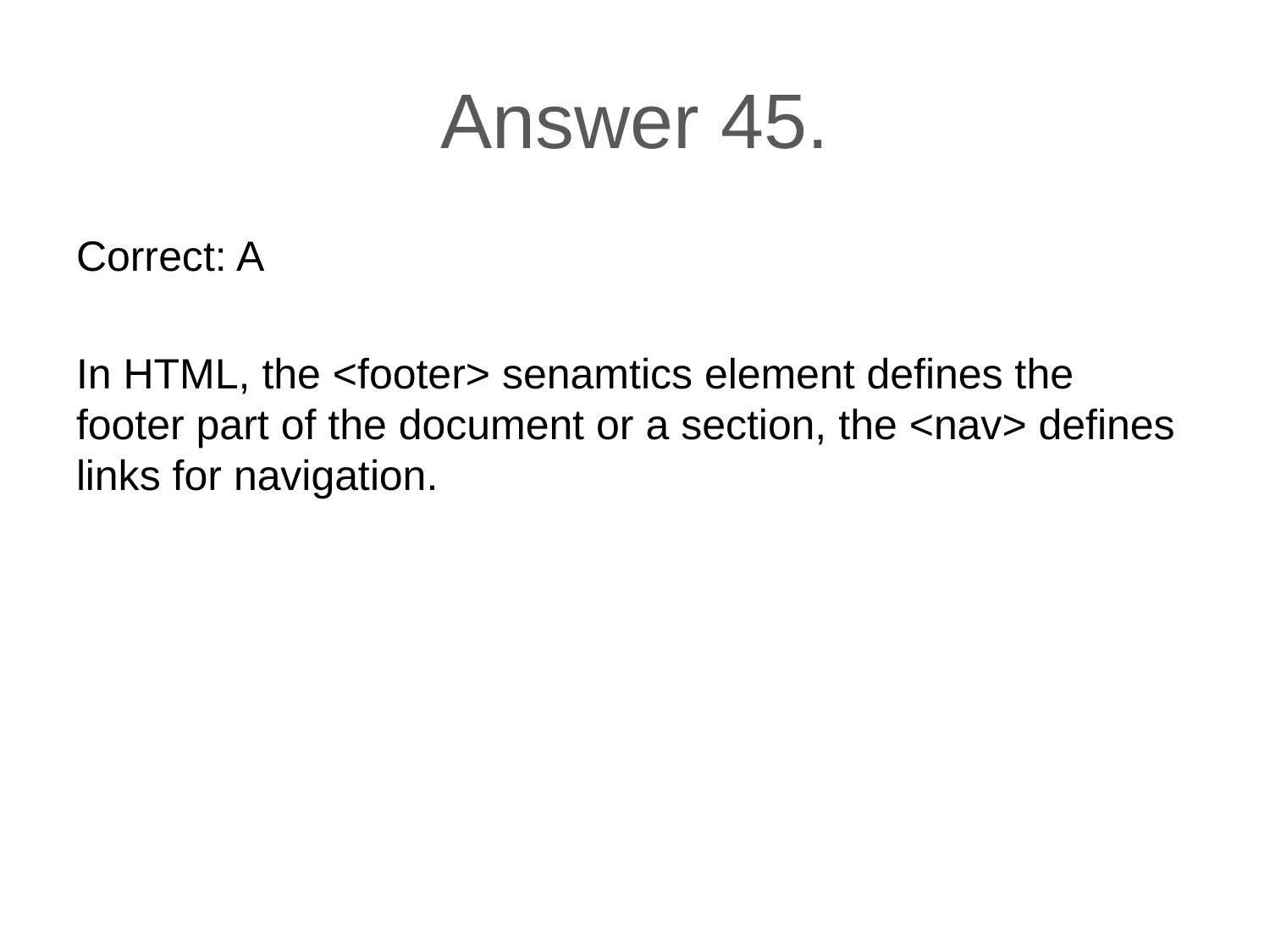

# Answer 45.
Correct: A

In HTML, the <footer> senamtics element defines the footer part of the document or a section, the <nav> defines links for navigation.